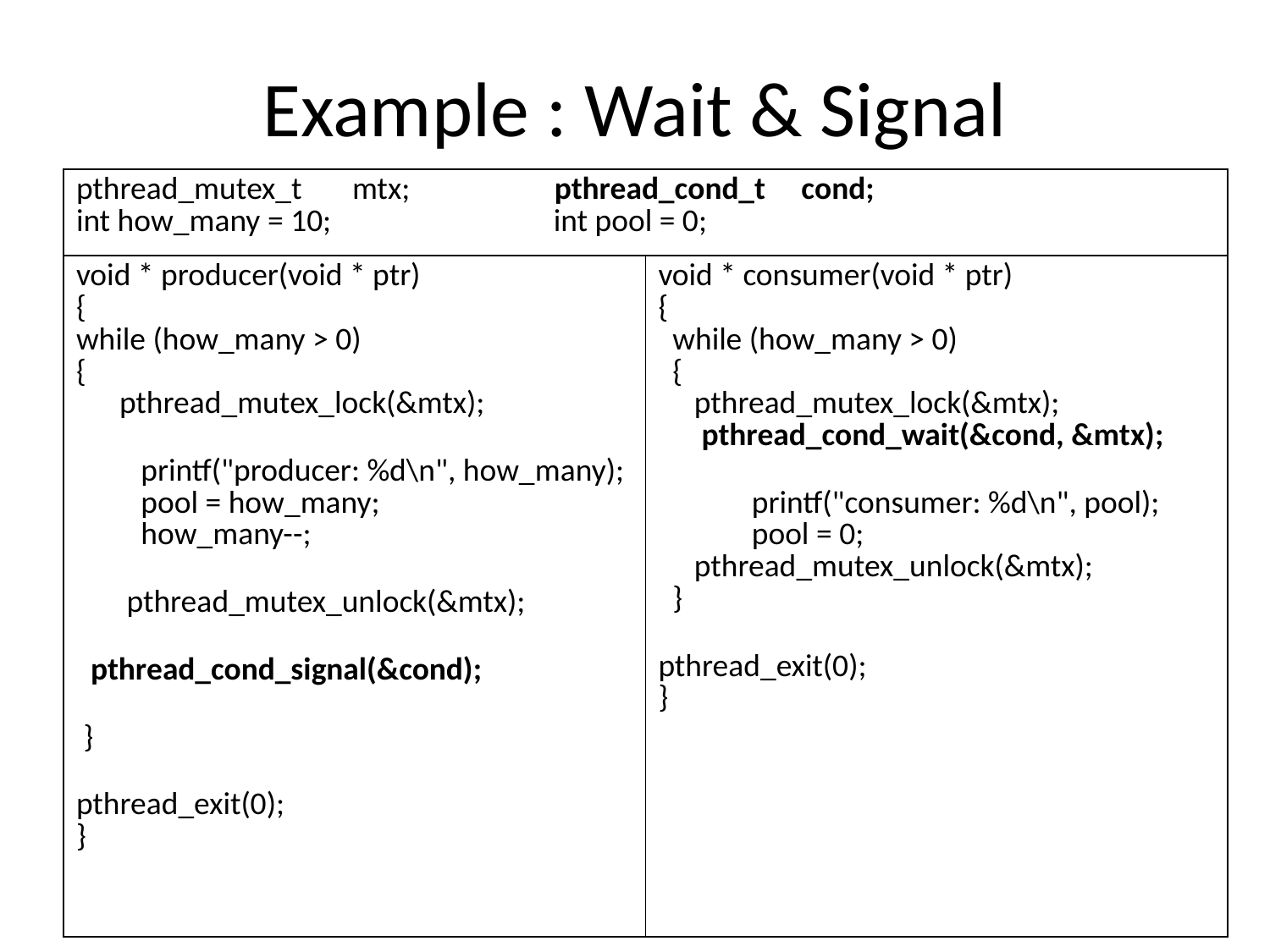

Example : Wait & Signal
| pthread\_mutex\_t mtx; pthread\_cond\_t cond; int how\_many = 10; int pool = 0; |  |
| --- | --- |
| void \* producer(void \* ptr) { while (how\_many > 0) { pthread\_mutex\_lock(&mtx); printf("producer: %d\n", how\_many); pool = how\_many; how\_many--; pthread\_mutex\_unlock(&mtx); pthread\_cond\_signal(&cond); } pthread\_exit(0); } | void \* consumer(void \* ptr) { while (how\_many > 0) { pthread\_mutex\_lock(&mtx); pthread\_cond\_wait(&cond, &mtx); printf("consumer: %d\n", pool); pool = 0; pthread\_mutex\_unlock(&mtx); } pthread\_exit(0); } |